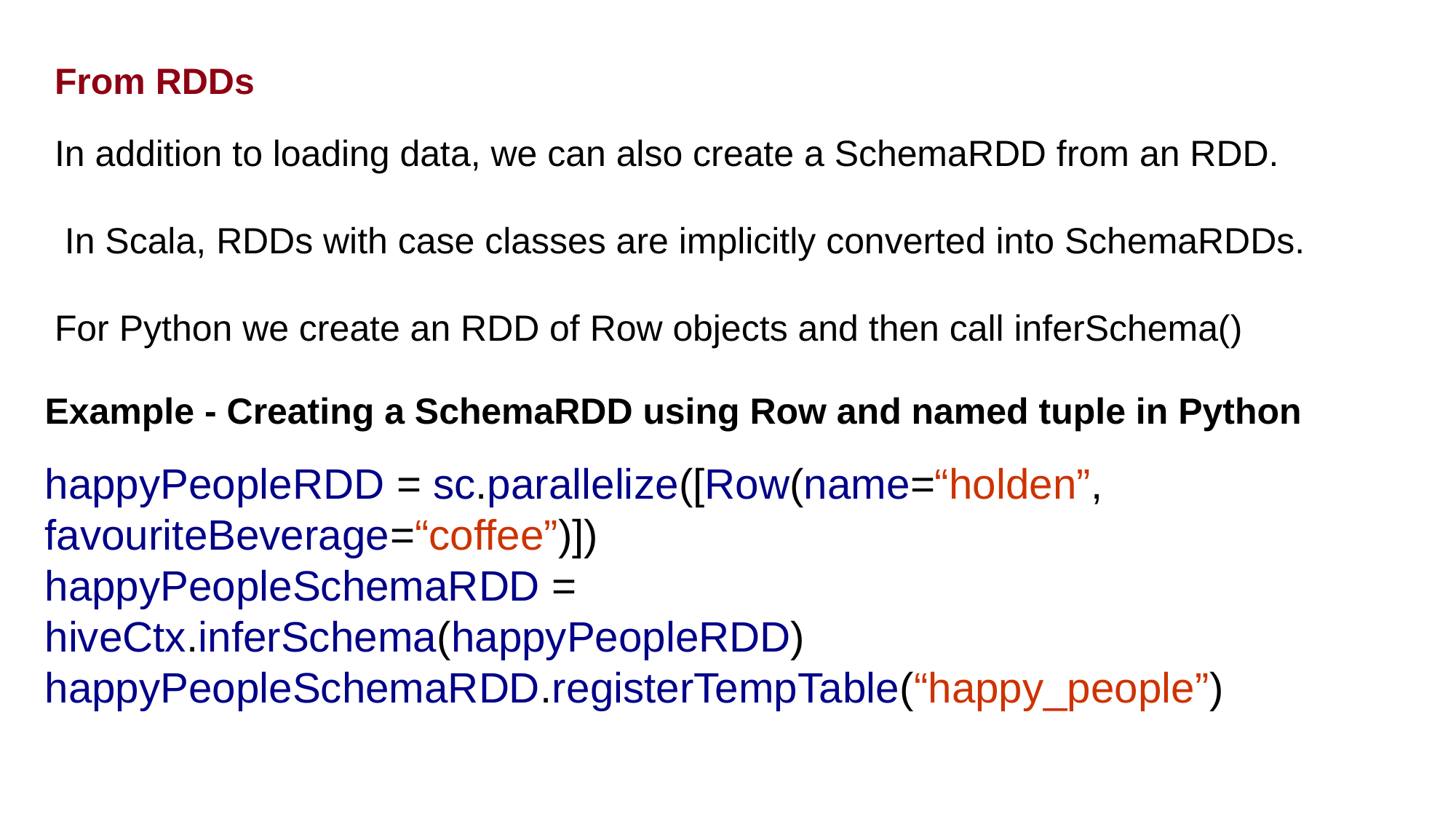

From RDDs

In addition to loading data, we can also create a SchemaRDD from an RDD.

 In Scala, RDDs with case classes are implicitly converted into SchemaRDDs.

For Python we create an RDD of Row objects and then call inferSchema()
Example - Creating a SchemaRDD using Row and named tuple in Python

happyPeopleRDD = sc.parallelize([Row(name=“holden”, favouriteBeverage=“coffee”)])
happyPeopleSchemaRDD = hiveCtx.inferSchema(happyPeopleRDD)
happyPeopleSchemaRDD.registerTempTable(“happy_people”)